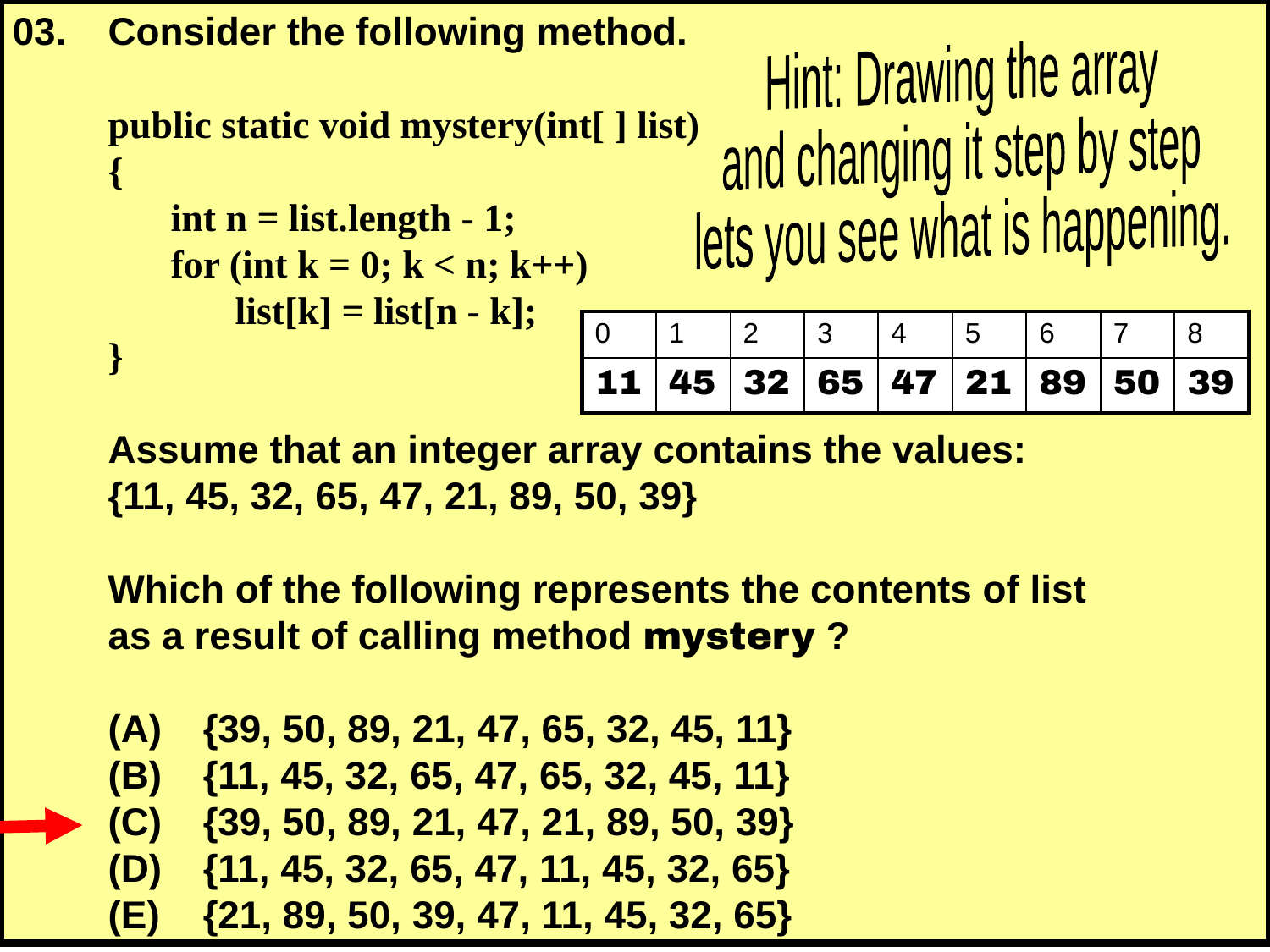

03.	Consider the following method.

	public static void mystery(int[ ] list)
	{
			int n = list.length - 1;
			for (int k = 0; k < n; k++)
					list[k] = list[n - k];
	}

	Assume that an integer array contains the values:
	{11, 45, 32, 65, 47, 21, 89, 50, 39}

	Which of the following represents the contents of list
	as a result of calling method mystery ?

	(A)		{39, 50, 89, 21, 47, 65, 32, 45, 11}
	(B)		{11, 45, 32, 65, 47, 65, 32, 45, 11}
	(C)		{39, 50, 89, 21, 47, 21, 89, 50, 39}
	(D)		{11, 45, 32, 65, 47, 11, 45, 32, 65}
	(E)		{21, 89, 50, 39, 47, 11, 45, 32, 65}
Hint: Drawing the array
and changing it step by step
lets you see what is happening.
| 0 | 1 | 2 | 3 | 4 | 5 | 6 | 7 | 8 |
| --- | --- | --- | --- | --- | --- | --- | --- | --- |
| 11 | 45 | 32 | 65 | 47 | 21 | 89 | 50 | 39 |